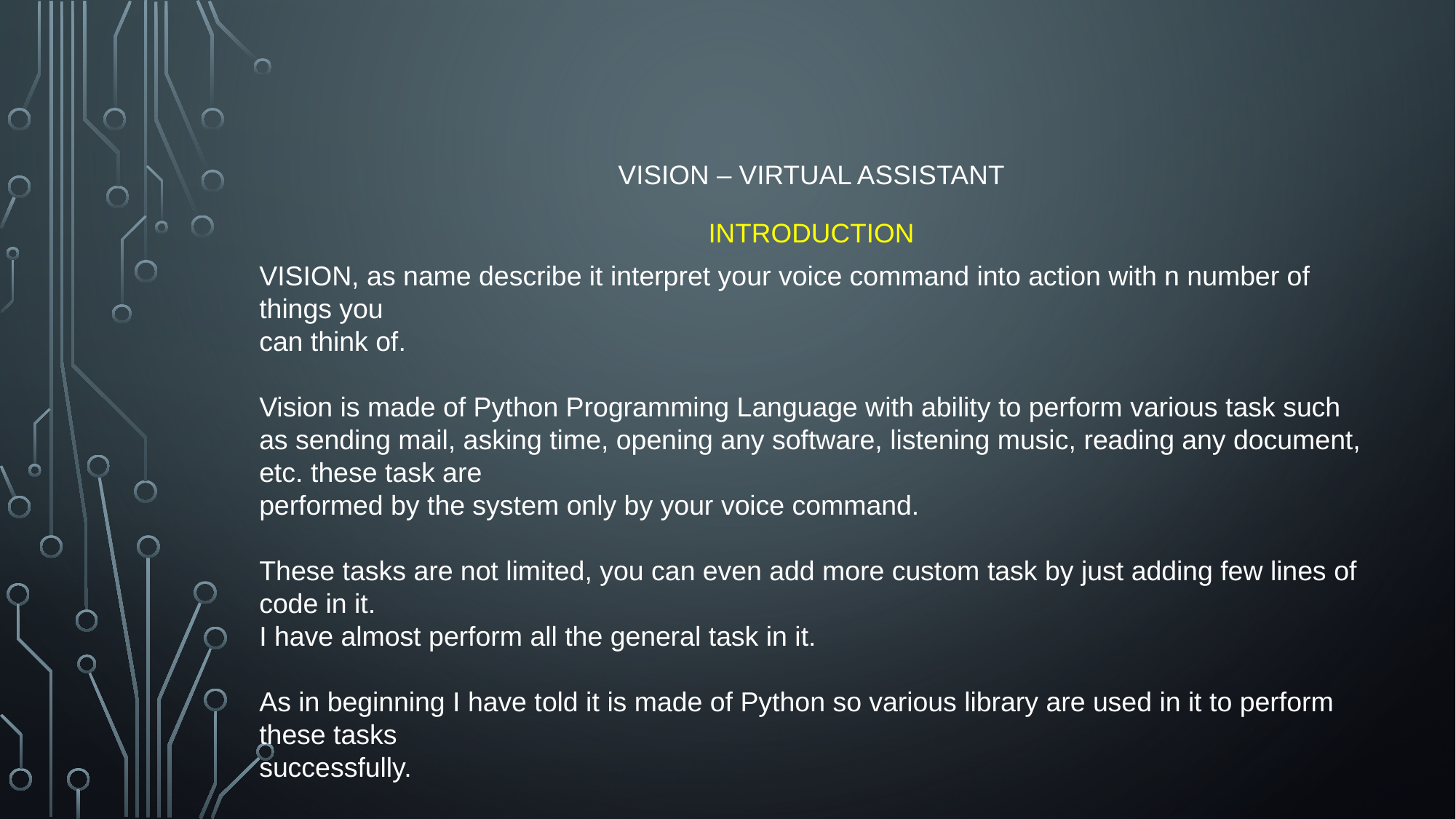

# vision – virtual assistant Introduction
VISION, as name describe it interpret your voice command into action with n number of things you
can think of.

Vision is made of Python Programming Language with ability to perform various task such as sending mail, asking time, opening any software, listening music, reading any document, etc. these task are
performed by the system only by your voice command.

These tasks are not limited, you can even add more custom task by just adding few lines of code in it.
I have almost perform all the general task in it.

As in beginning I have told it is made of Python so various library are used in it to perform these tasks
successfully.